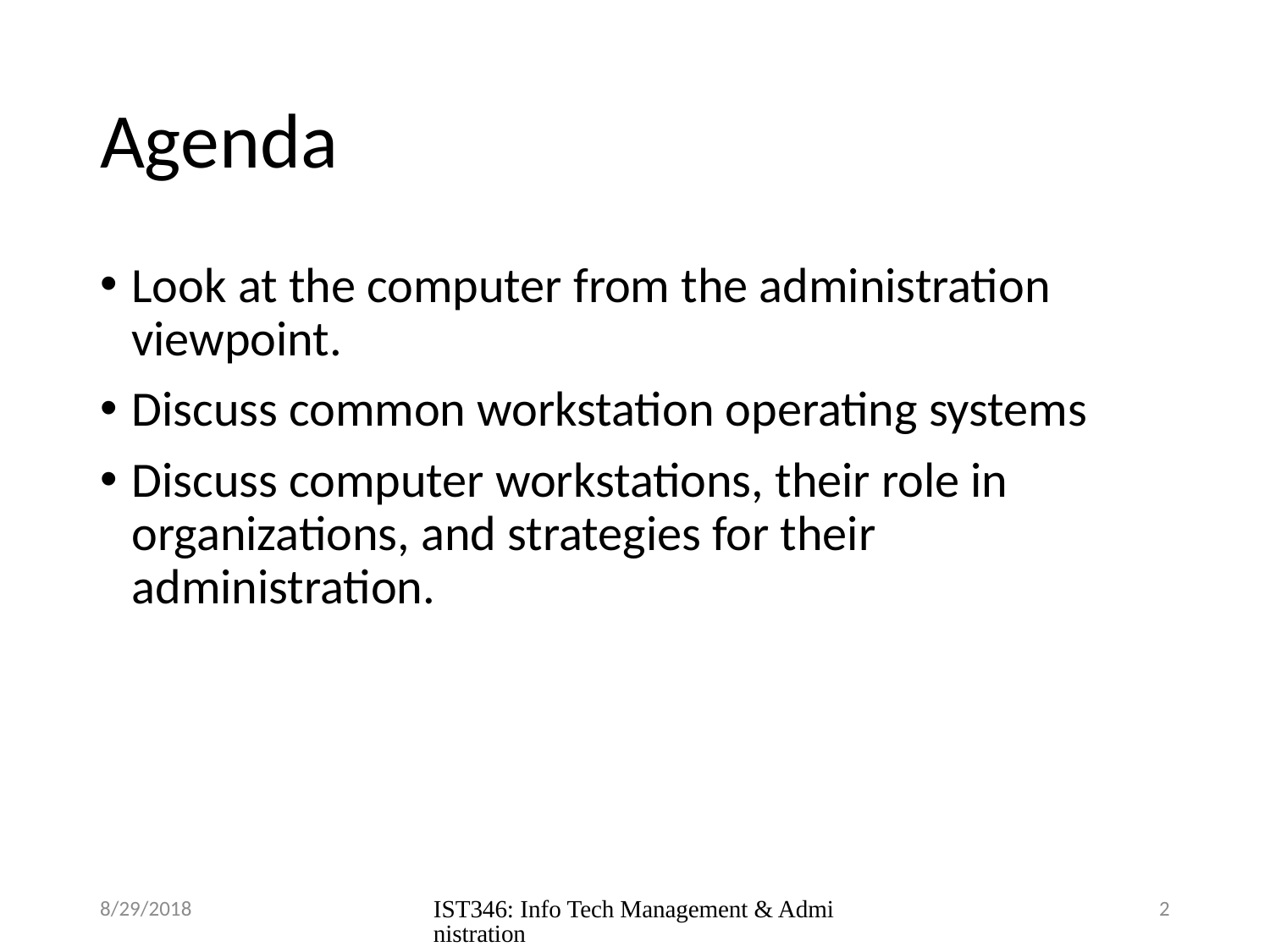

# Agenda
Look at the computer from the administration viewpoint.
Discuss common workstation operating systems
Discuss computer workstations, their role in organizations, and strategies for their administration.

8/29/2018
IST346: Info Tech Management & Administration
2